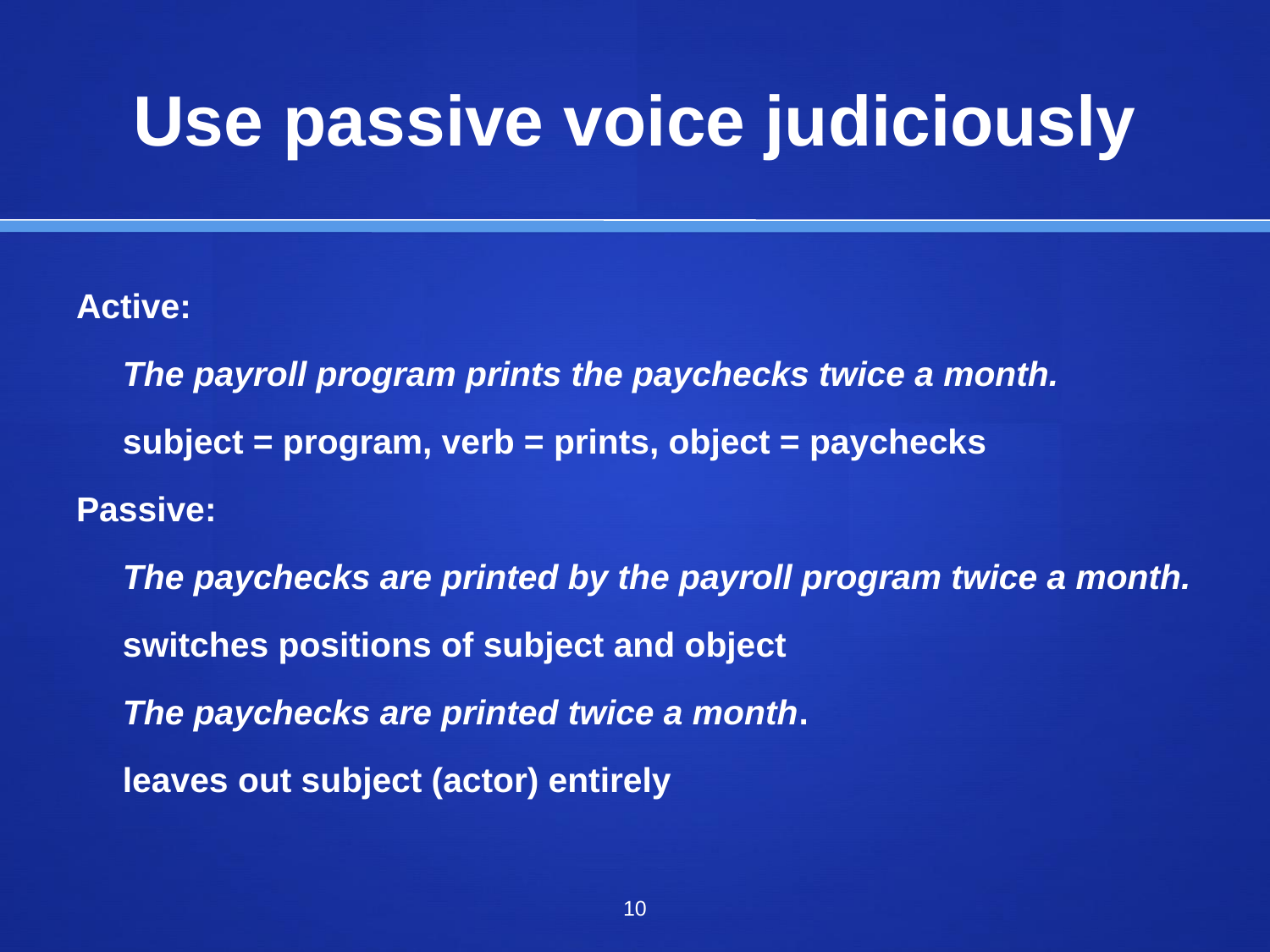

# Use passive voice judiciously
Active:
	The payroll program prints the paychecks twice a month.
		subject = program, verb = prints, object = paychecks
Passive:
	The paychecks are printed by the payroll program twice a month.
		switches positions of subject and object
	The paychecks are printed twice a month.
		leaves out subject (actor) entirely
10